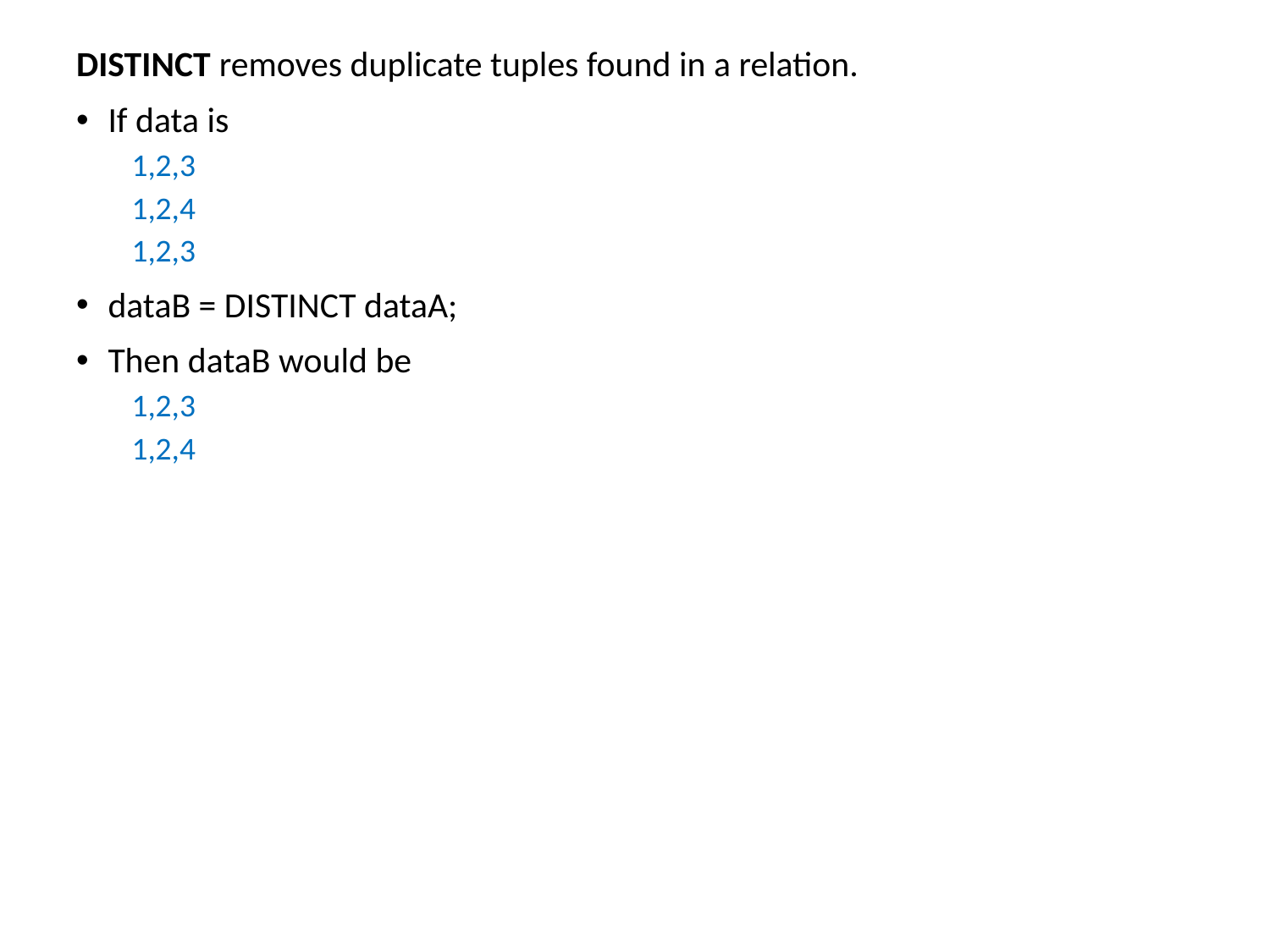

DISTINCT removes duplicate tuples found in a relation.
If data is
1,2,3
1,2,4
1,2,3
dataB = DISTINCT dataA;
Then dataB would be
1,2,3
1,2,4